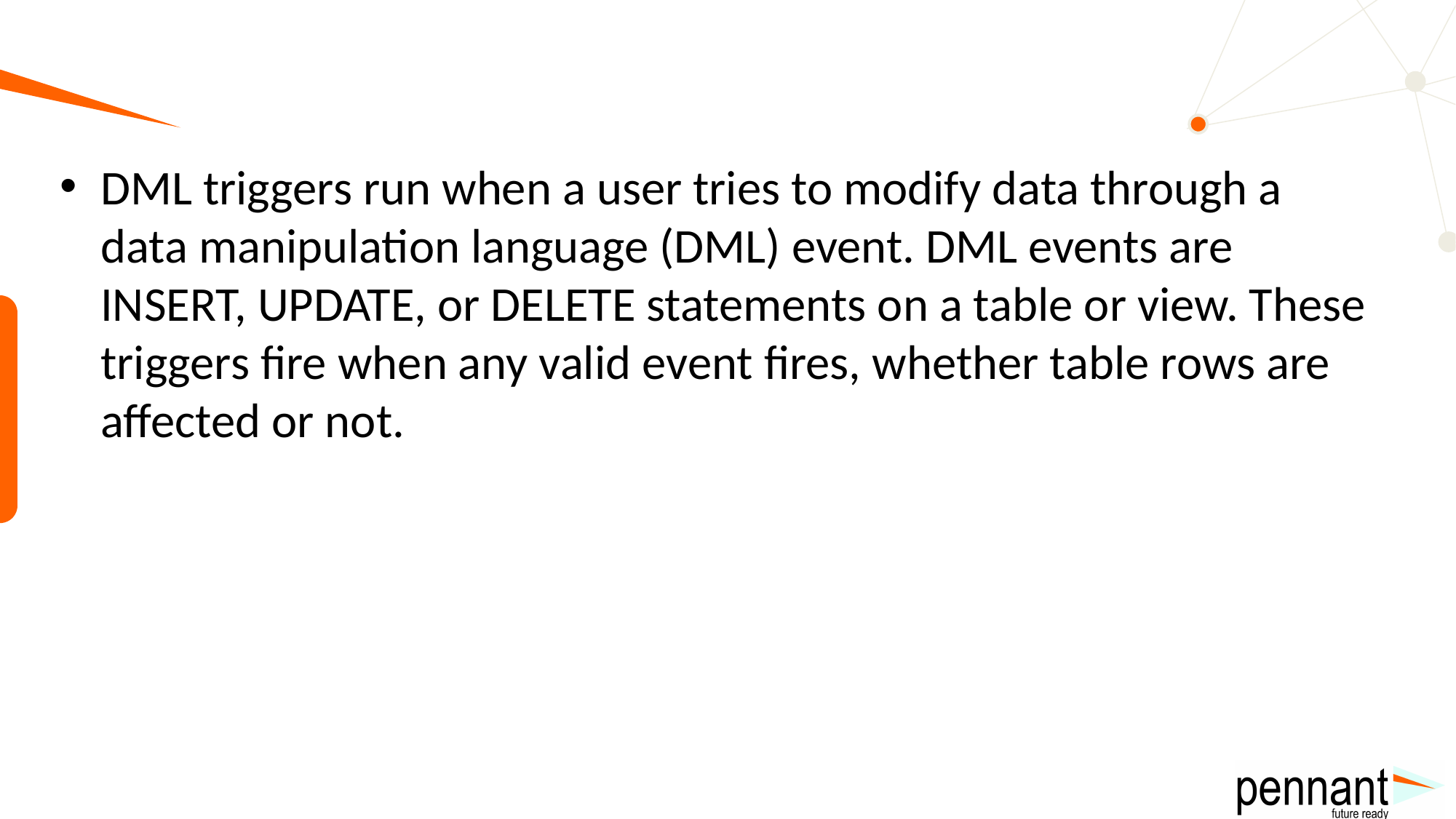

#
DML triggers run when a user tries to modify data through a data manipulation language (DML) event. DML events are INSERT, UPDATE, or DELETE statements on a table or view. These triggers fire when any valid event fires, whether table rows are affected or not.